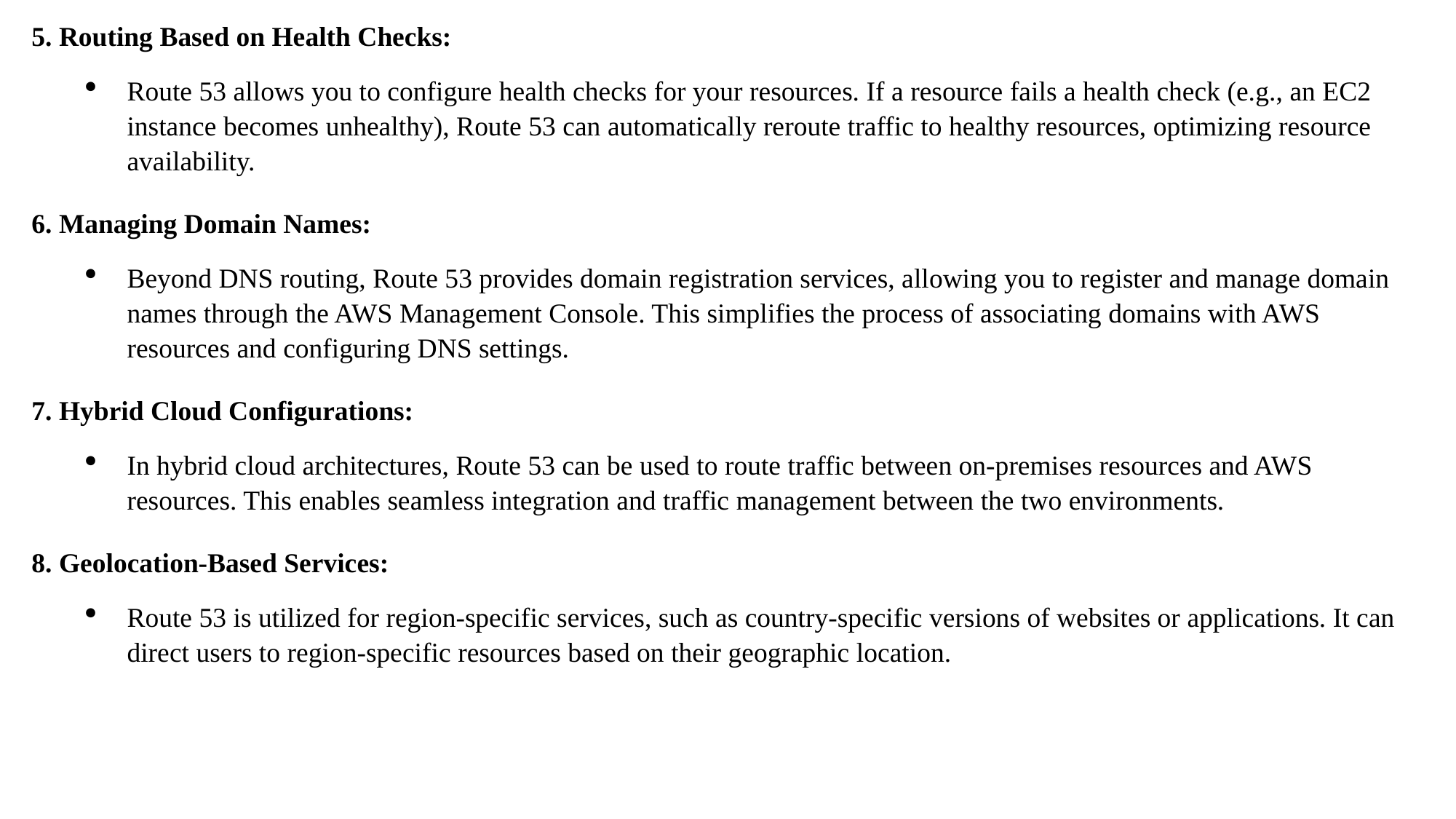

5. Routing Based on Health Checks:
Route 53 allows you to configure health checks for your resources. If a resource fails a health check (e.g., an EC2 instance becomes unhealthy), Route 53 can automatically reroute traffic to healthy resources, optimizing resource availability.
6. Managing Domain Names:
Beyond DNS routing, Route 53 provides domain registration services, allowing you to register and manage domain names through the AWS Management Console. This simplifies the process of associating domains with AWS resources and configuring DNS settings.
7. Hybrid Cloud Configurations:
In hybrid cloud architectures, Route 53 can be used to route traffic between on-premises resources and AWS resources. This enables seamless integration and traffic management between the two environments.
8. Geolocation-Based Services:
Route 53 is utilized for region-specific services, such as country-specific versions of websites or applications. It can direct users to region-specific resources based on their geographic location.